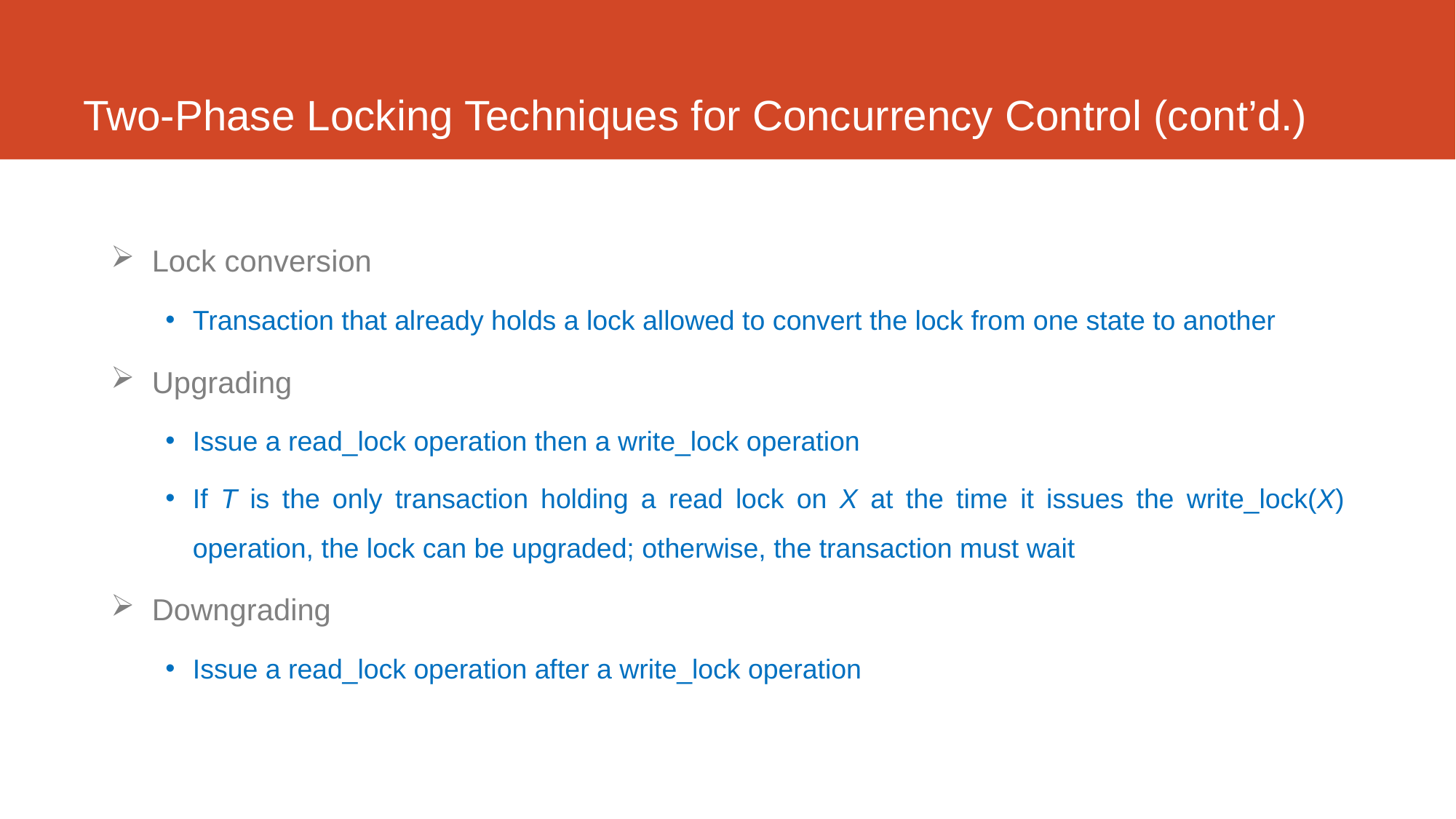

# Two-Phase Locking Techniques for Concurrency Control (cont’d.)
Lock conversion
Transaction that already holds a lock allowed to convert the lock from one state to another
Upgrading
Issue a read_lock operation then a write_lock operation
If T is the only transaction holding a read lock on X at the time it issues the write_lock(X) operation, the lock can be upgraded; otherwise, the transaction must wait
Downgrading
Issue a read_lock operation after a write_lock operation